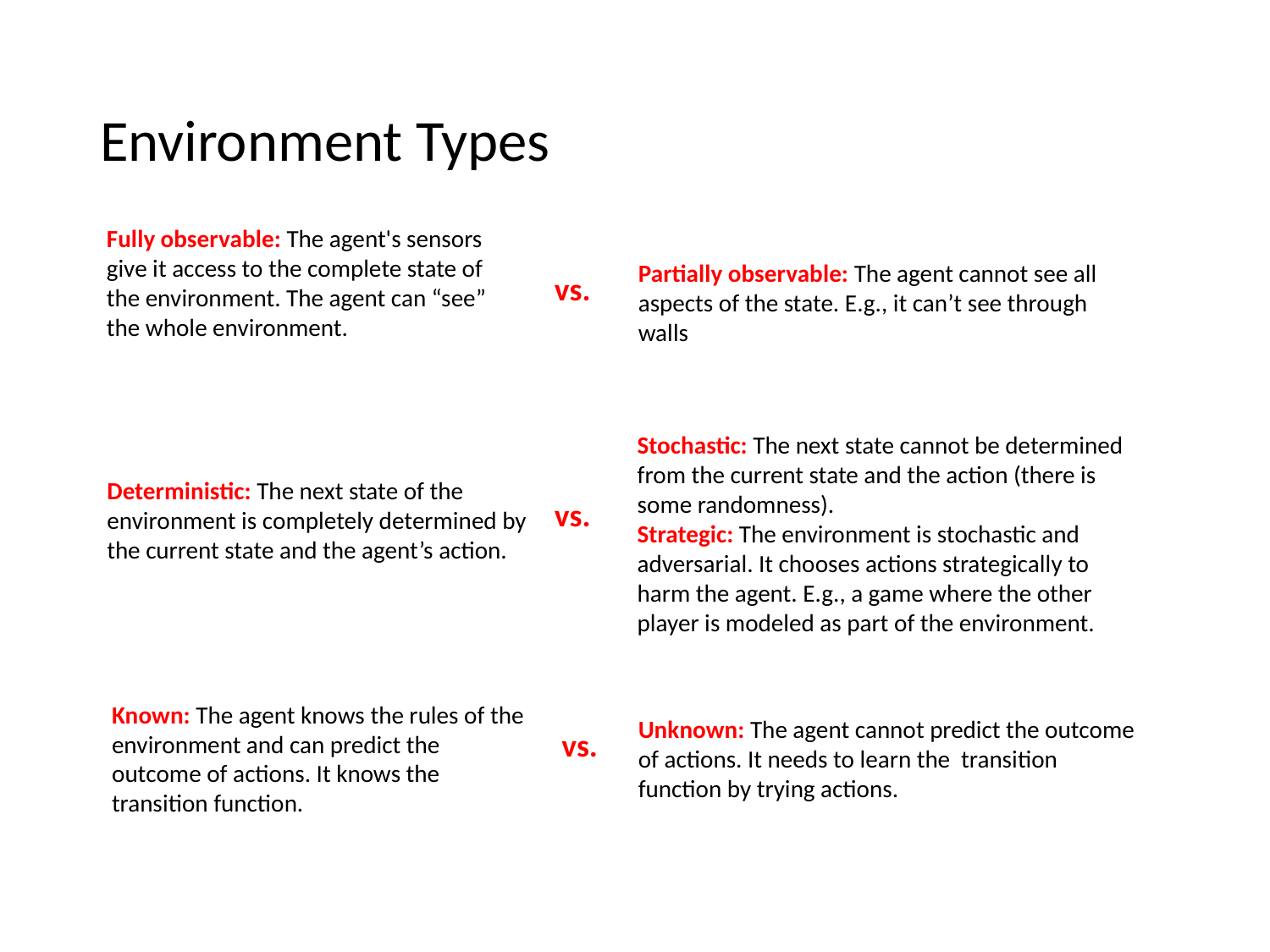

# Environment Types
Fully observable: The agent's sensors give it access to the complete state of the environment. The agent can “see” the whole environment.
Partially observable: The agent cannot see all aspects of the state. E.g., it can’t see through walls
vs.
Stochastic: The next state cannot be determined from the current state and the action (there is some randomness).
Strategic: The environment is stochastic and adversarial. It chooses actions strategically to harm the agent. E.g., a game where the other player is modeled as part of the environment.
Deterministic: The next state of the environment is completely determined by the current state and the agent’s action.
vs.
Known: The agent knows the rules of the environment and can predict the outcome of actions. It knows the transition function.
Unknown: The agent cannot predict the outcome of actions. It needs to learn the  transition function by trying actions.
vs.